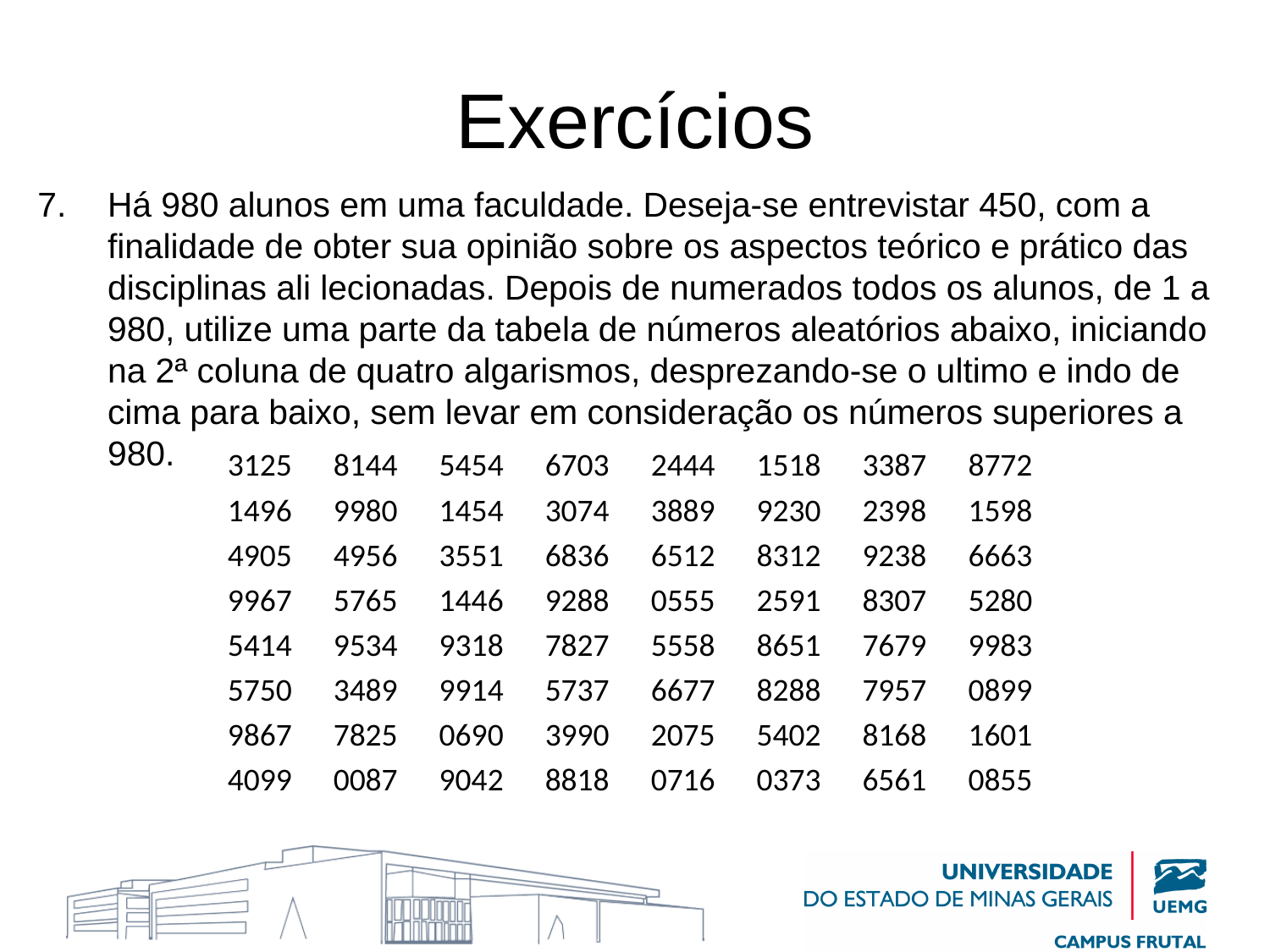

# Exercícios
Há 980 alunos em uma faculdade. Deseja-se entrevistar 450, com a finalidade de obter sua opinião sobre os aspectos teórico e prático das disciplinas ali lecionadas. Depois de numerados todos os alunos, de 1 a 980, utilize uma parte da tabela de números aleatórios abaixo, iniciando na 2ª coluna de quatro algarismos, desprezando-se o ultimo e indo de cima para baixo, sem levar em consideração os números superiores a 980.

| 3125 | 8144 | 5454 | 6703 | 2444 | 1518 | 3387 | 8772 |
| --- | --- | --- | --- | --- | --- | --- | --- |
| 1496 | 9980 | 1454 | 3074 | 3889 | 9230 | 2398 | 1598 |
| 4905 | 4956 | 3551 | 6836 | 6512 | 8312 | 9238 | 6663 |
| 9967 | 5765 | 1446 | 9288 | 0555 | 2591 | 8307 | 5280 |
| 5414 | 9534 | 9318 | 7827 | 5558 | 8651 | 7679 | 9983 |
| 5750 | 3489 | 9914 | 5737 | 6677 | 8288 | 7957 | 0899 |
| 9867 | 7825 | 0690 | 3990 | 2075 | 5402 | 8168 | 1601 |
| 4099 | 0087 | 9042 | 8818 | 0716 | 0373 | 6561 | 0855 |